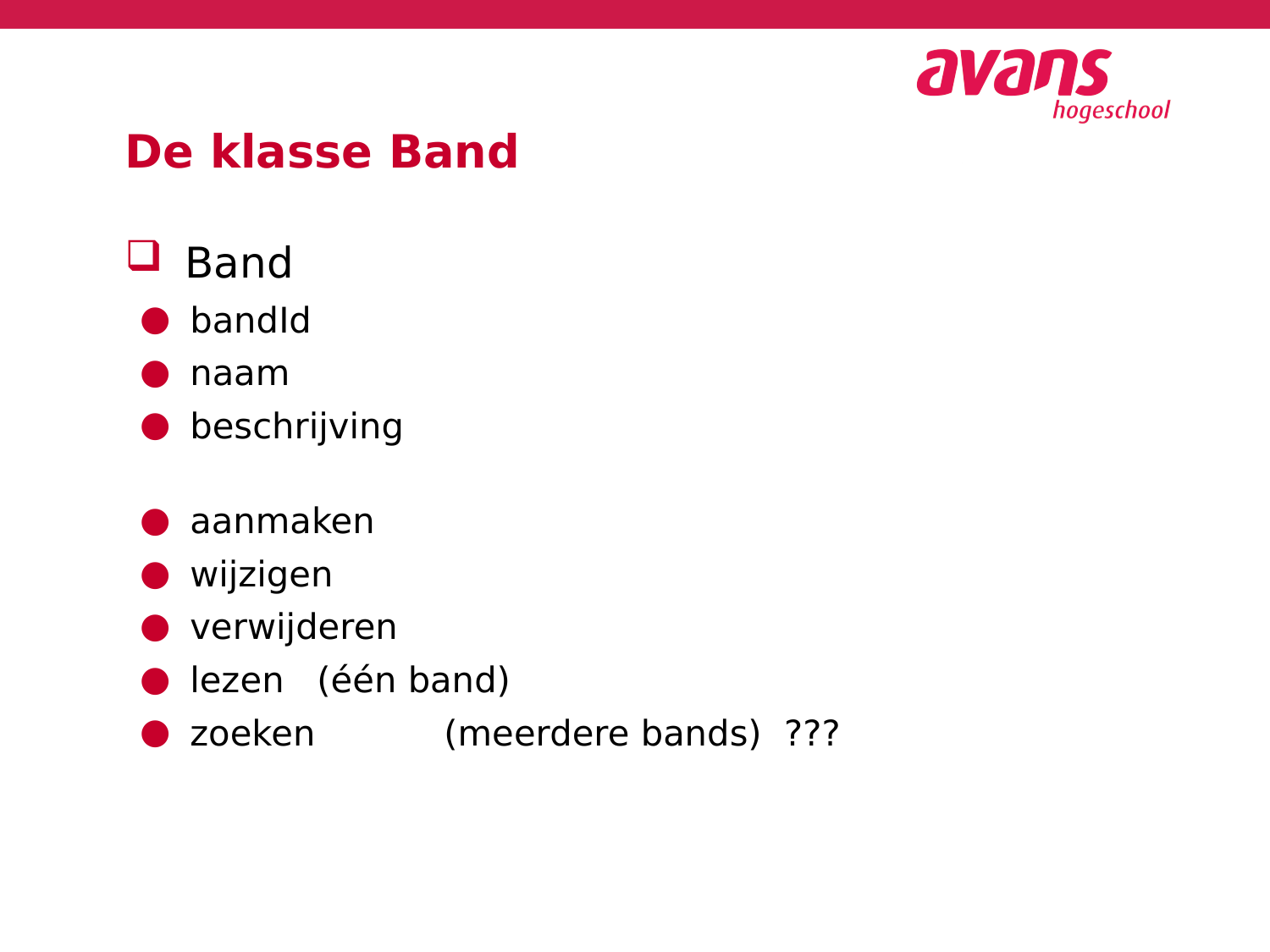

# De klasse Band
Band
bandId
naam
beschrijving
aanmaken
wijzigen
verwijderen
lezen 	(één band)
zoeken 	(meerdere bands)  ???